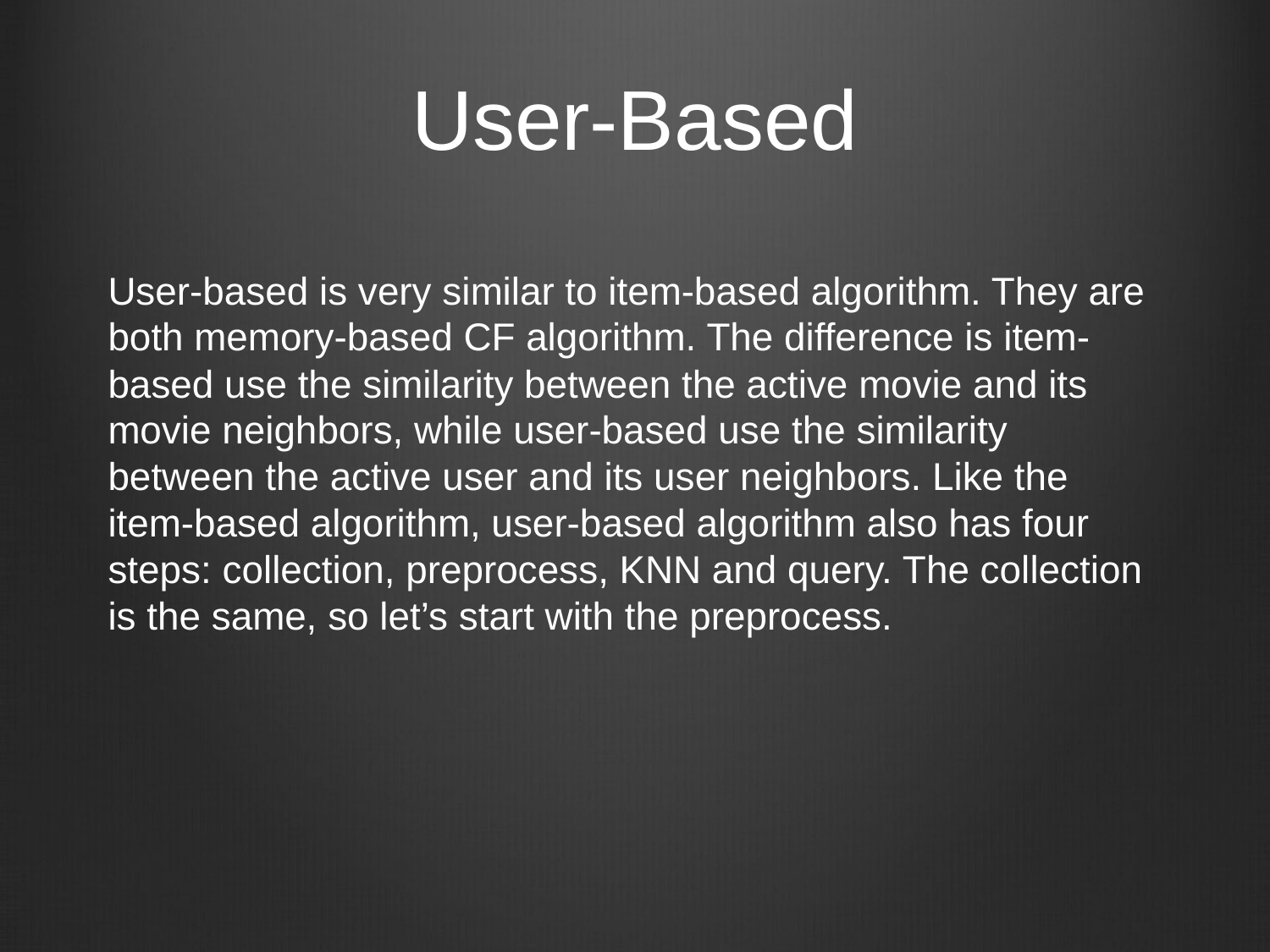

# User-Based
User-based is very similar to item-based algorithm. They are both memory-based CF algorithm. The difference is item-based use the similarity between the active movie and its movie neighbors, while user-based use the similarity between the active user and its user neighbors. Like the item-based algorithm, user-based algorithm also has four steps: collection, preprocess, KNN and query. The collection is the same, so let’s start with the preprocess.